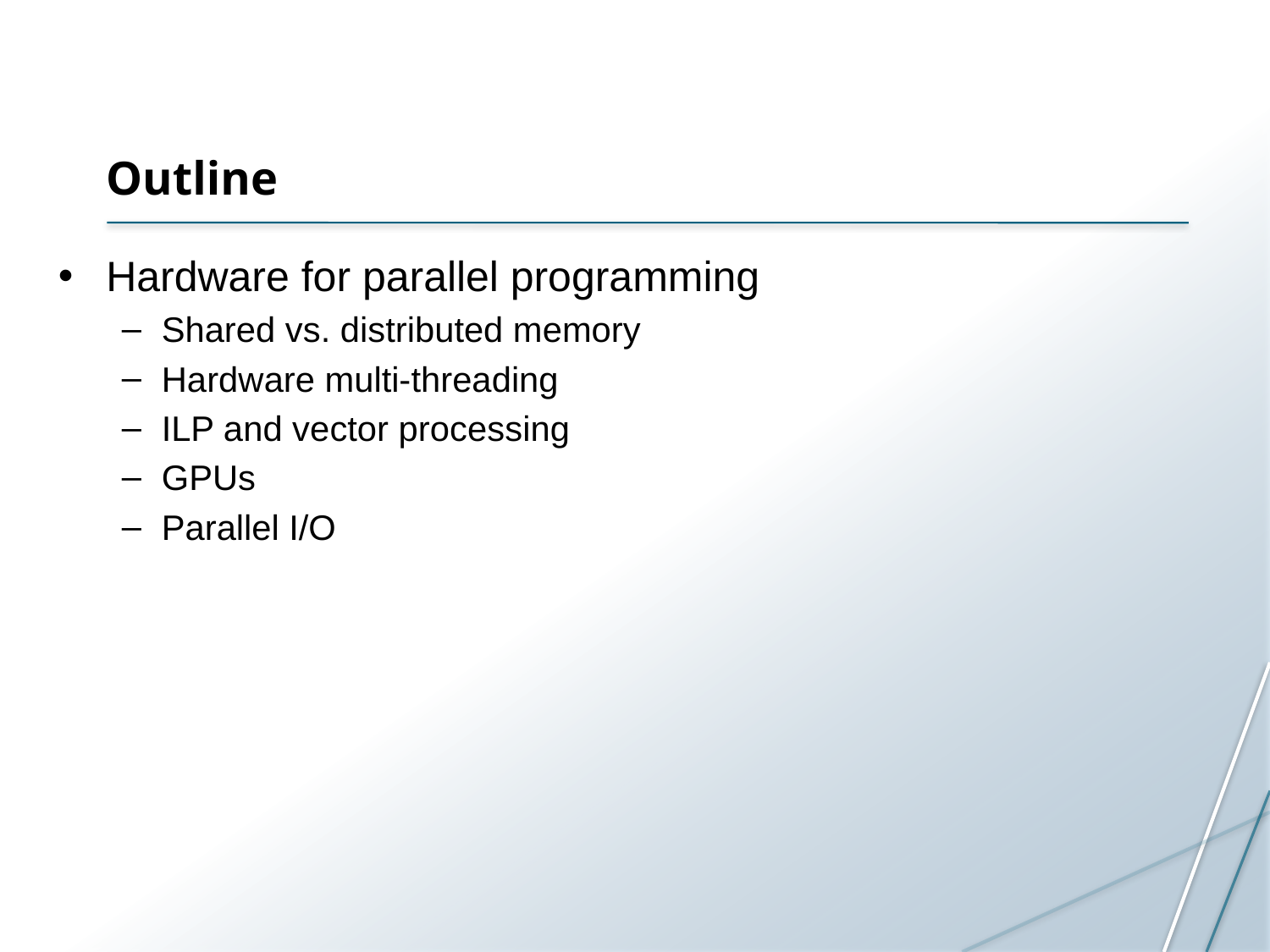

# Outline
Hardware for parallel programming
Shared vs. distributed memory
Hardware multi-threading
ILP and vector processing
GPUs
Parallel I/O